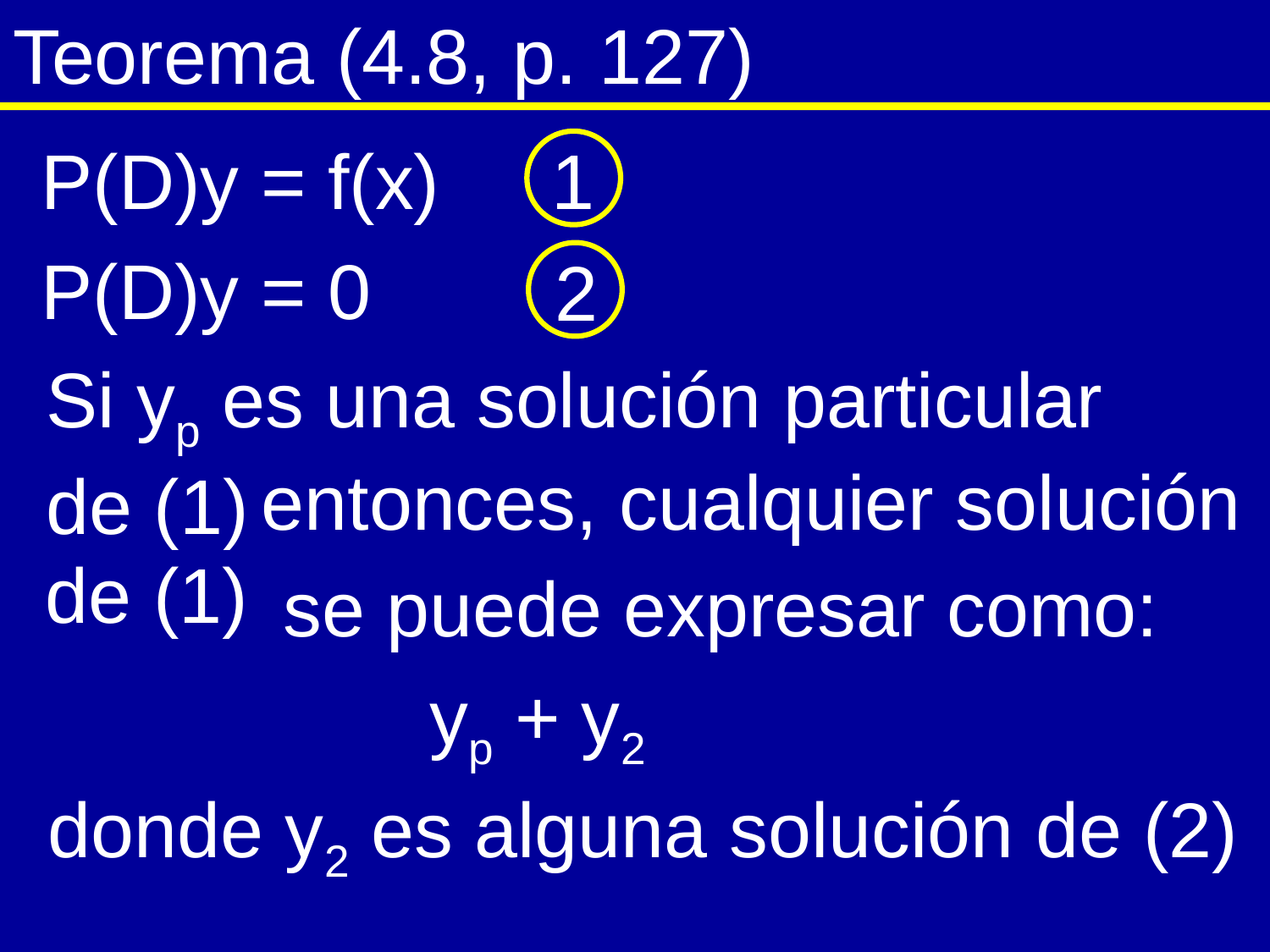

# Teorema (4.8, p. 127)

P(D)y = f(x)
1

P(D)y = 0
2

Si yp es una solución particular de (1)
          entonces, cualquier solución de (1)
           se puede expresar como:
yp + y2
donde y2 es alguna solución de (2)